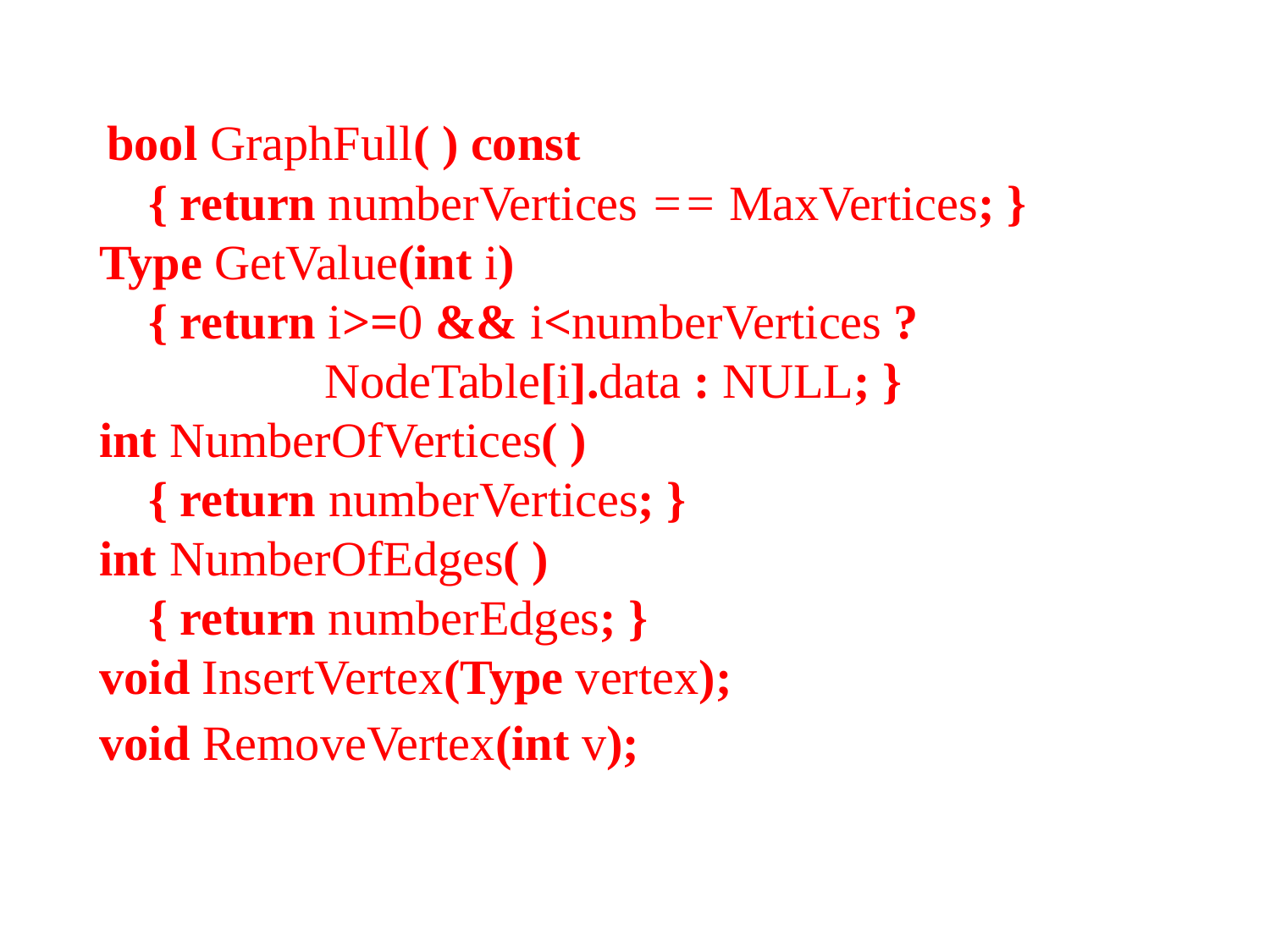

bool GraphFull( ) const
        { return numberVertices == MaxVertices; }
    Type GetValue(int i)
        { return i>=0 && i<numberVertices ?
	            NodeTable[i].data : NULL; }
    int NumberOfVertices( )
        { return numberVertices; }
    int NumberOfEdges( )
        { return numberEdges; }
    void InsertVertex(Type vertex);
    void RemoveVertex(int v);
50